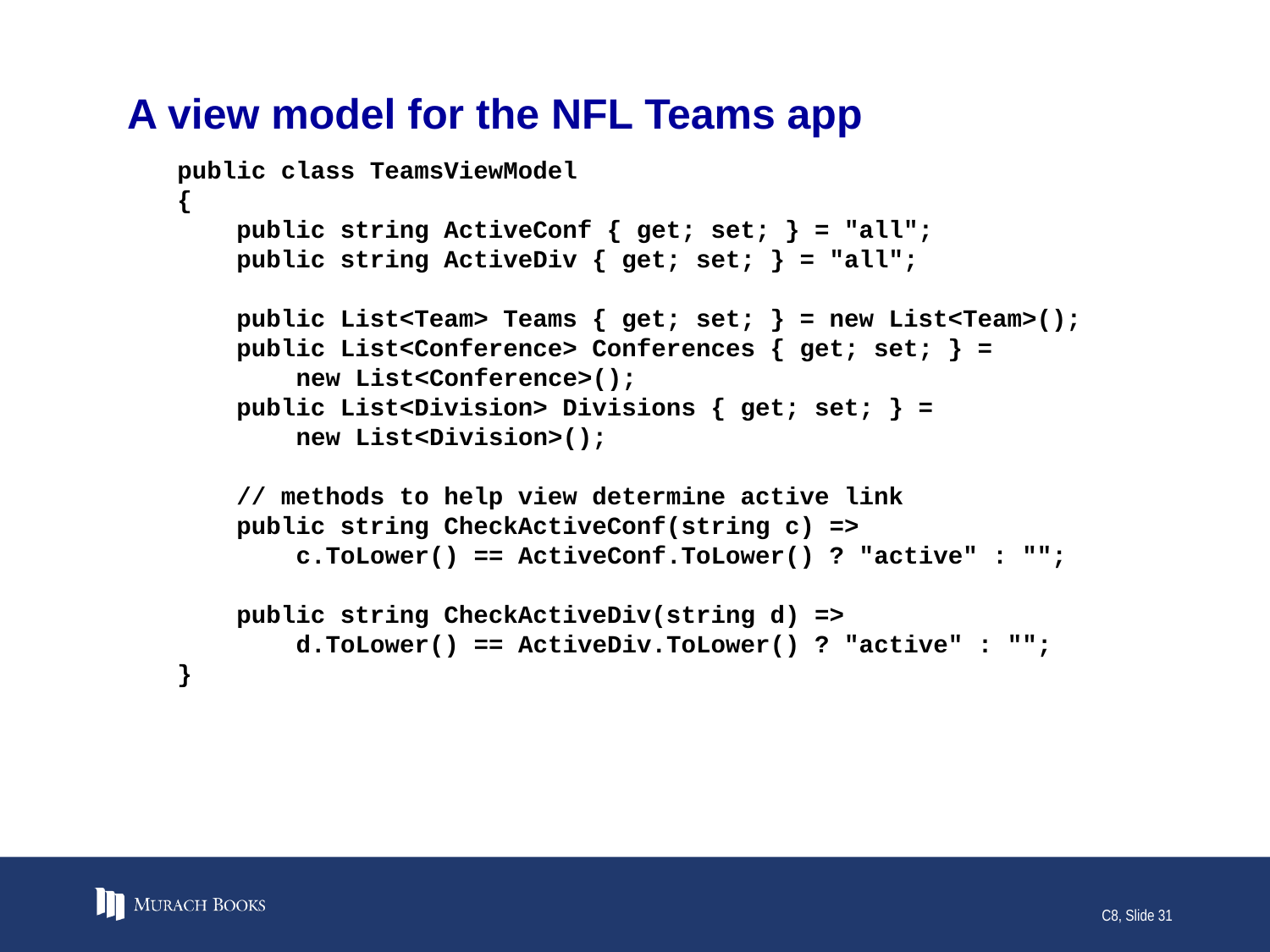

# A view model for the NFL Teams app
public class TeamsViewModel
{
    public string ActiveConf { get; set; } = "all";
    public string ActiveDiv { get; set; } = "all";

    public List<Team> Teams { get; set; } = new List<Team>();
    public List<Conference> Conferences { get; set; } =
        new List<Conference>();
    public List<Division> Divisions { get; set; } =
        new List<Division>();

    // methods to help view determine active link
    public string CheckActiveConf(string c) =>
        c.ToLower() == ActiveConf.ToLower() ? "active" : "";

    public string CheckActiveDiv(string d) =>
        d.ToLower() == ActiveDiv.ToLower() ? "active" : "";
}

C8, Slide 31